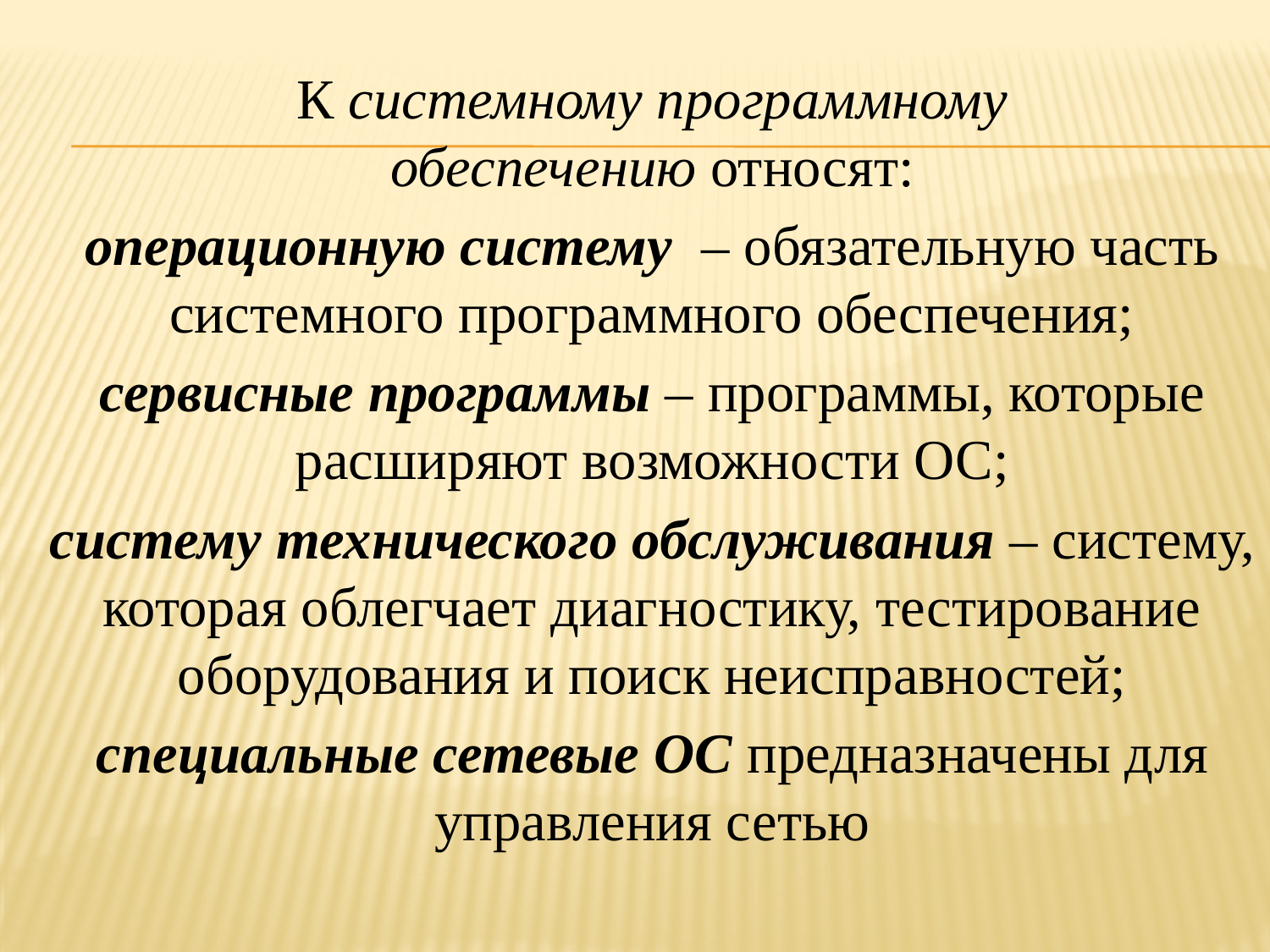

К системному программному обеспечению относят:
операционную систему  – обязательную часть системного программного обеспечения;
сервисные программы – программы, которые расширяют возможности ОС;
систему технического обслуживания – систему, которая облегчает диагностику, тестирование оборудования и поиск неисправностей;
специальные сетевые ОС предназначены для управления сетью